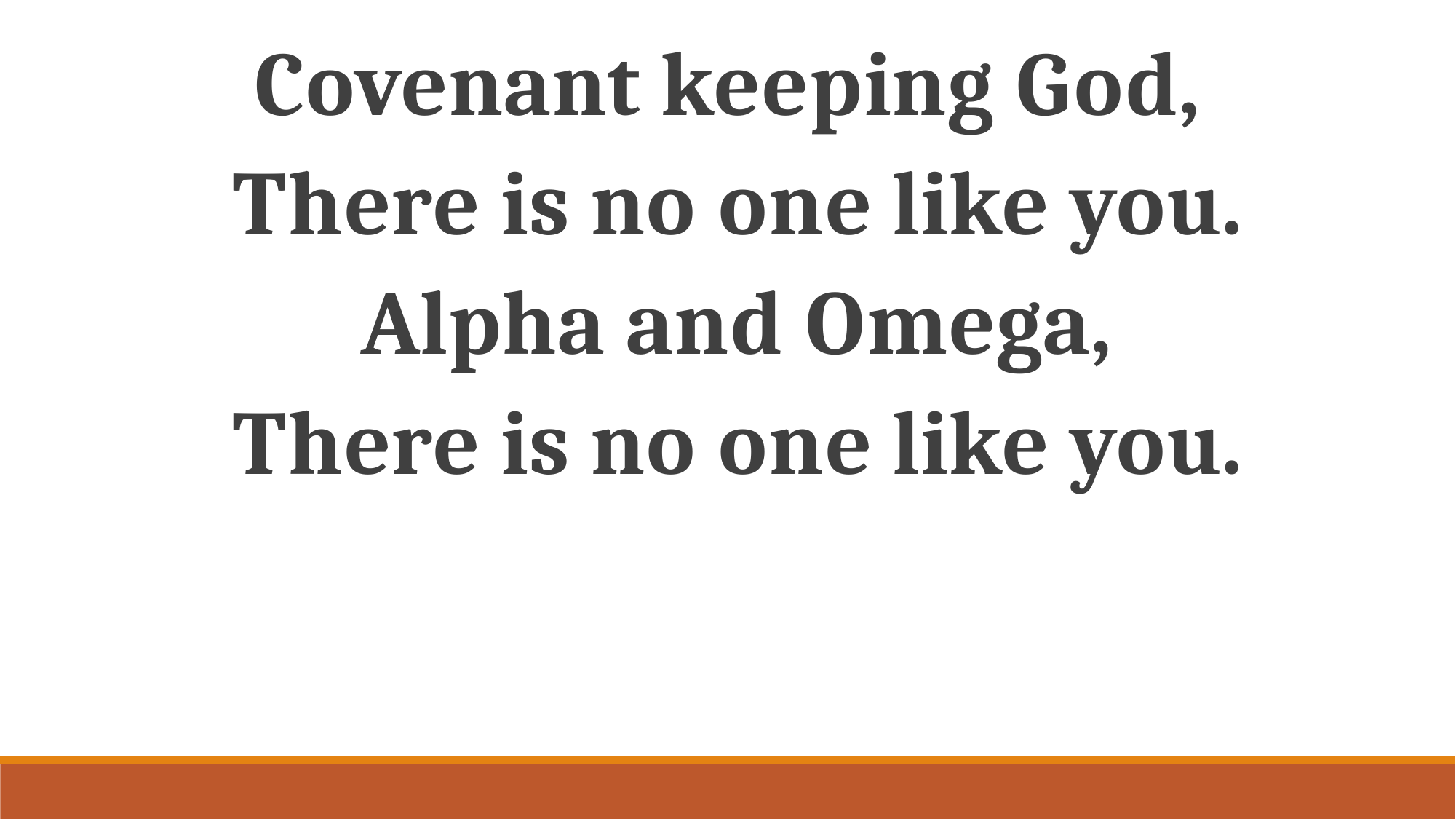

Covenant keeping God,
There is no one like you.
Alpha and Omega,
There is no one like you.